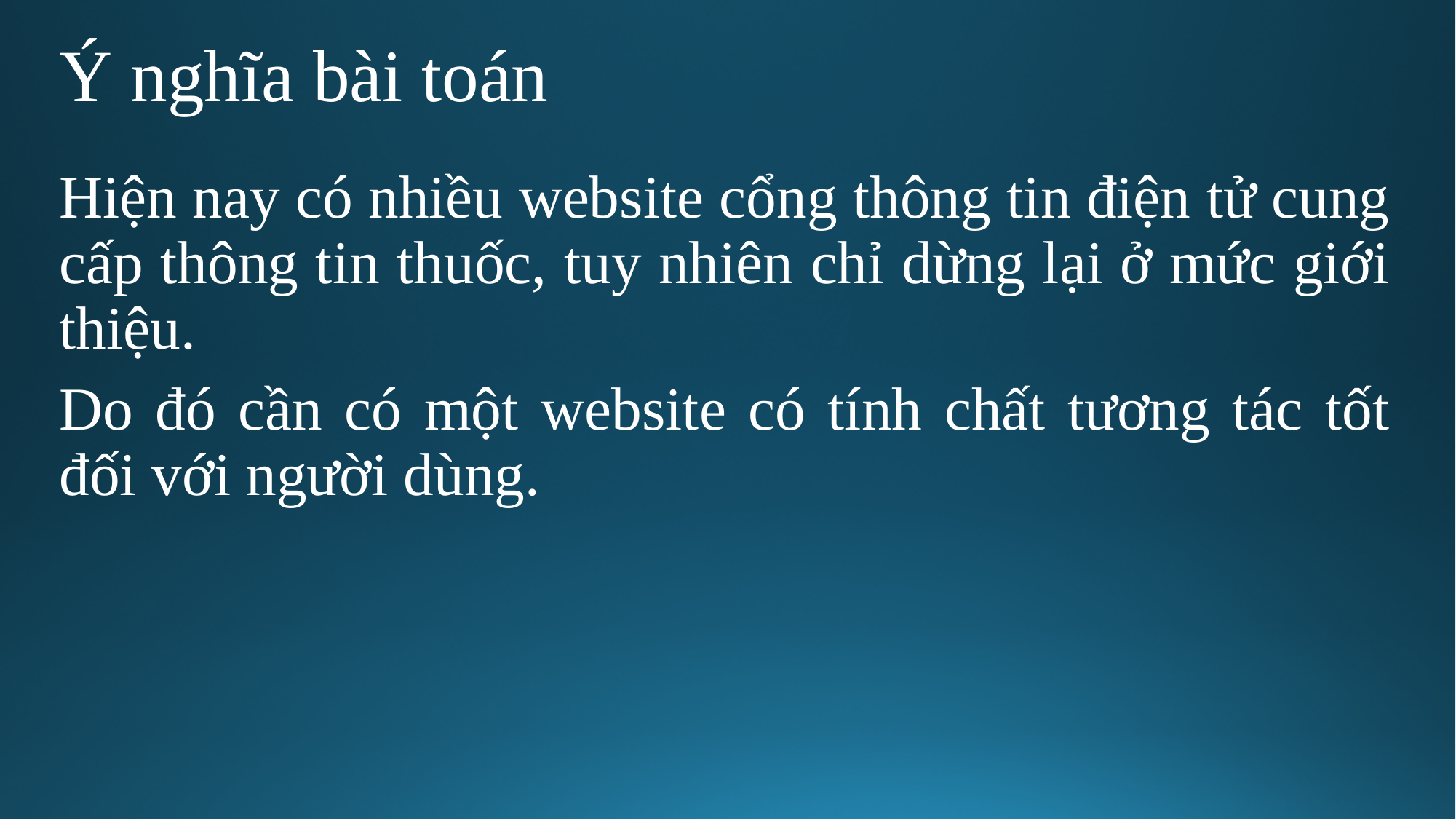

# Ý nghĩa bài toán
Hiện nay có nhiều website cổng thông tin điện tử cung cấp thông tin thuốc, tuy nhiên chỉ dừng lại ở mức giới thiệu.
Do đó cần có một website có tính chất tương tác tốt đối với người dùng.